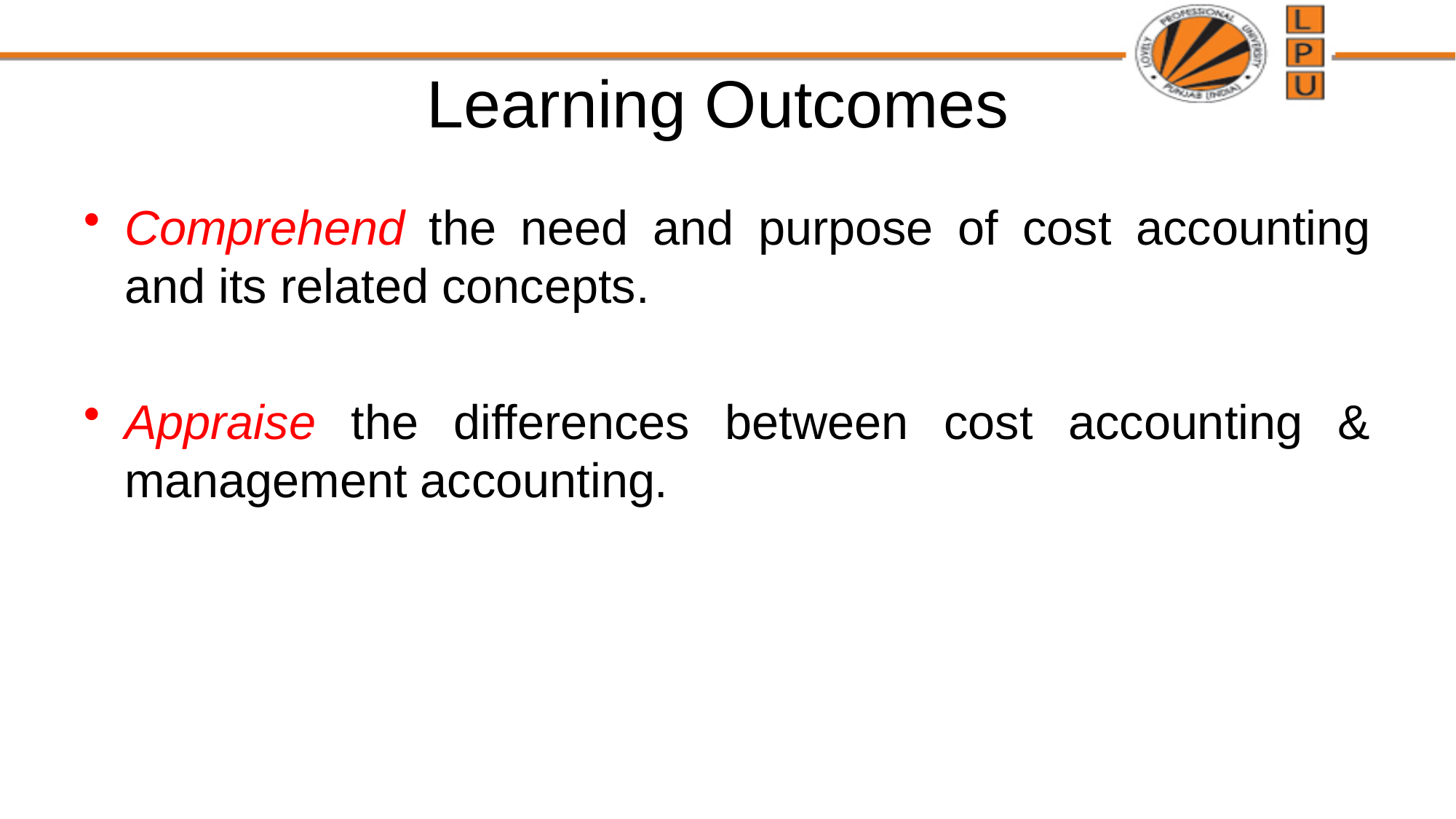

# Learning Outcomes
Comprehend the need and purpose of cost accounting and its related concepts.

Appraise the differences between cost accounting & management accounting.